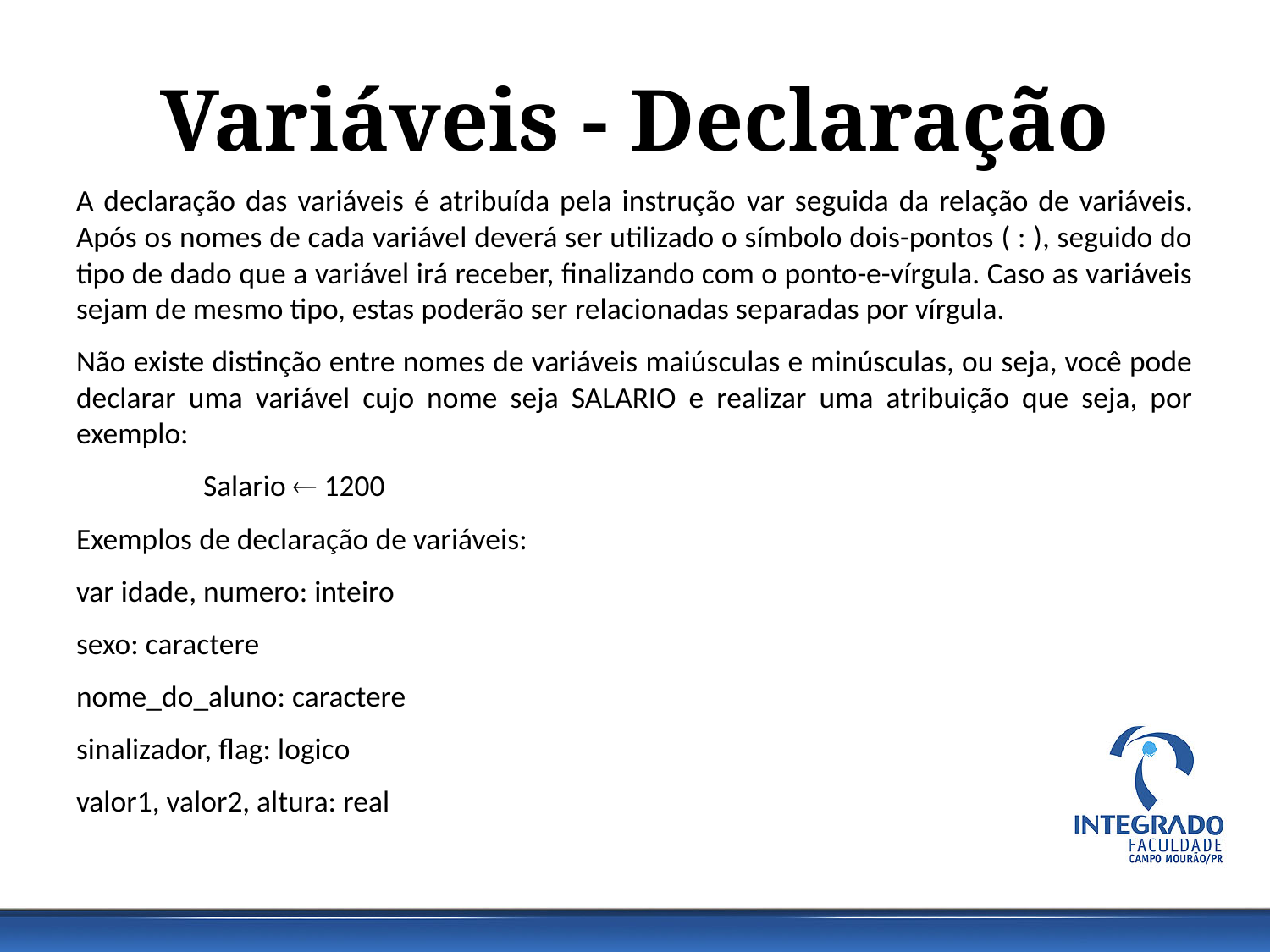

# Variáveis - Declaração
A declaração das variáveis é atribuída pela instrução var seguida da relação de variáveis. Após os nomes de cada variável deverá ser utilizado o símbolo dois-pontos ( : ), seguido do tipo de dado que a variável irá receber, finalizando com o ponto-e-vírgula. Caso as variáveis sejam de mesmo tipo, estas poderão ser relacionadas separadas por vírgula.
Não existe distinção entre nomes de variáveis maiúsculas e minúsculas, ou seja, você pode declarar uma variável cujo nome seja SALARIO e realizar uma atribuição que seja, por exemplo:
	Salario ← 1200
Exemplos de declaração de variáveis:
var idade, numero: inteiro
sexo: caractere
nome_do_aluno: caractere
sinalizador, flag: logico
valor1, valor2, altura: real